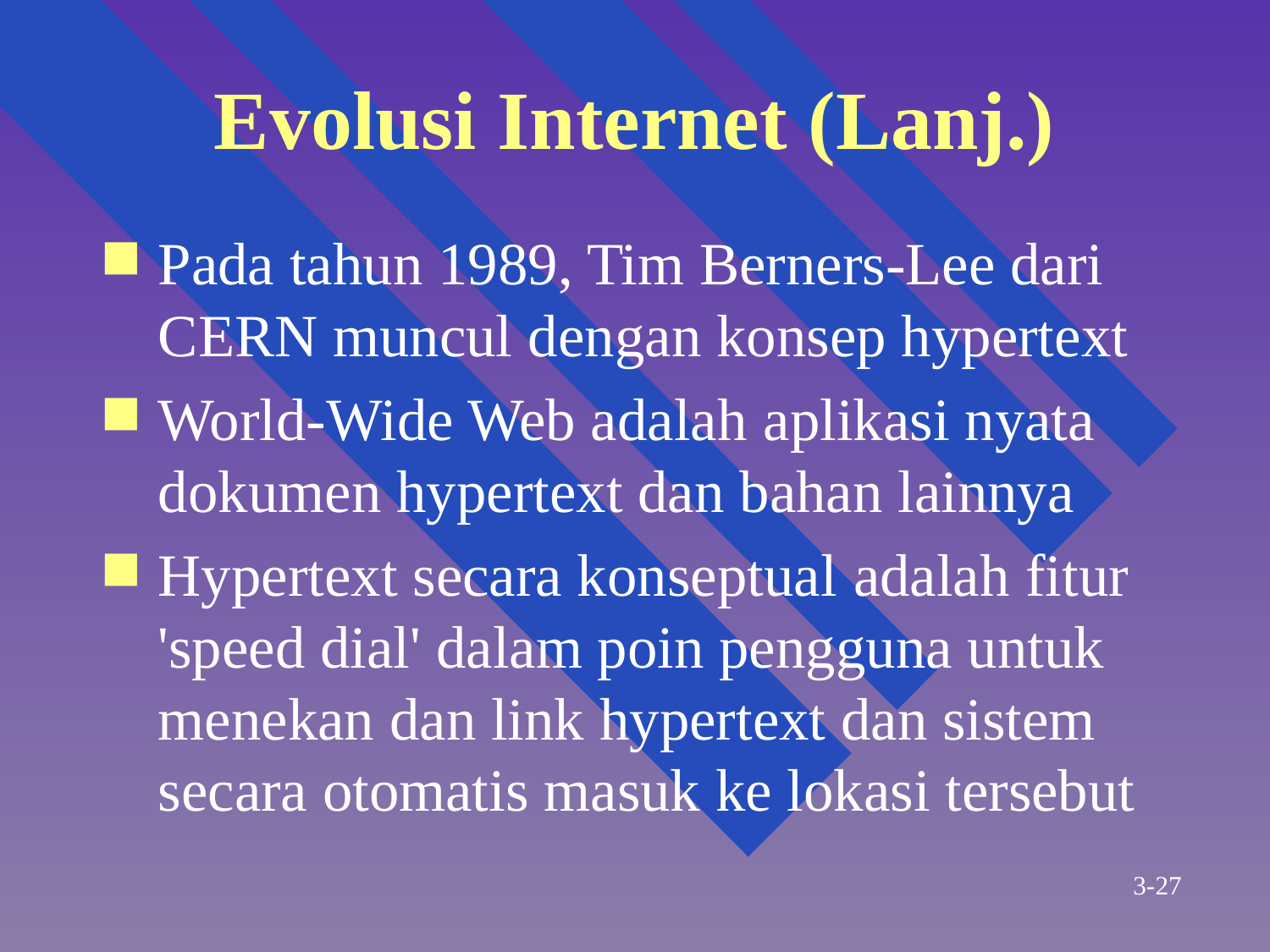

# Evolusi Internet (Lanj.)
Pada tahun 1989, Tim Berners-Lee dari CERN muncul dengan konsep hypertext
World-Wide Web adalah aplikasi nyata dokumen hypertext dan bahan lainnya
Hypertext secara konseptual adalah fitur 'speed dial' dalam poin pengguna untuk menekan dan link hypertext dan sistem secara otomatis masuk ke lokasi tersebut
3-27